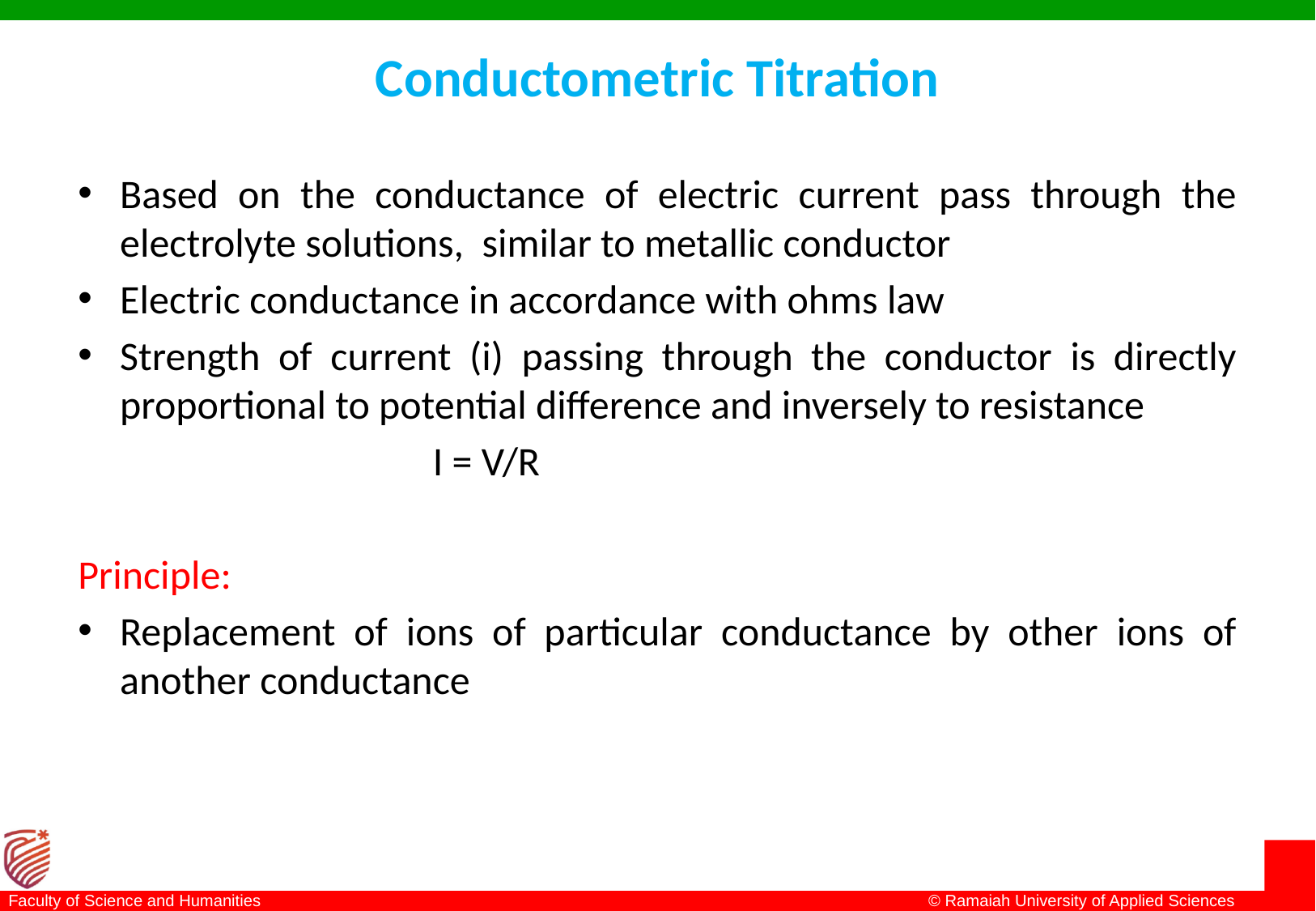

# Conductometric Titration
Based on the conductance of electric current pass through the electrolyte solutions,  similar to metallic conductor
Electric conductance in accordance with ohms law
Strength of current (i) passing through the conductor is directly proportional to potential difference and inversely to resistance
                                       I = V/R

Principle:
Replacement of ions of particular conductance by other ions of another conductance